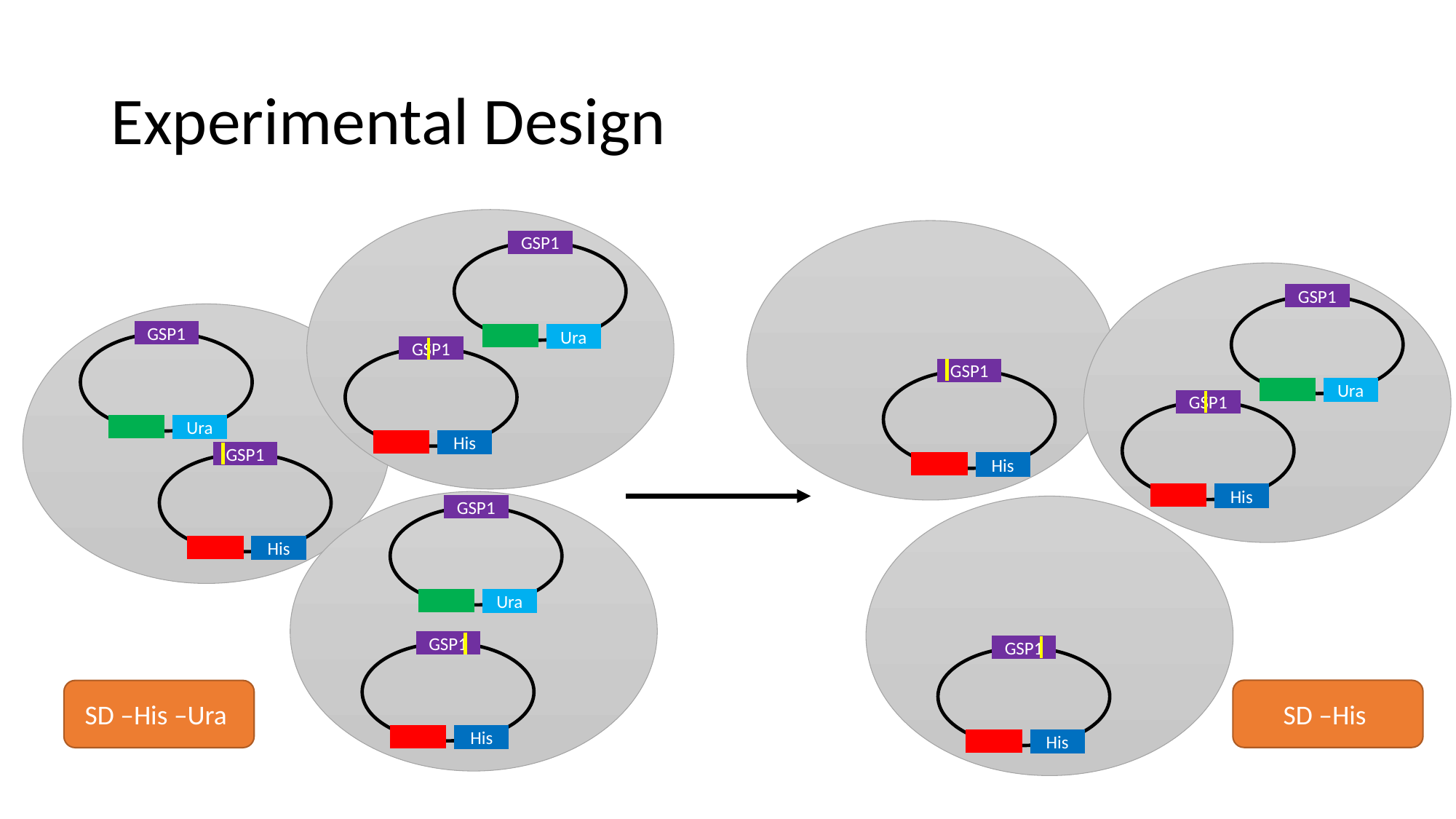

# Experimental Design

GSP1

Ura
GSP1

His

GSP1

His

GSP1

Ura
GSP1

His

GSP1

Ura
GSP1

His

GSP1

Ura
GSP1

His

GSP1

His
SD –His
SD –His –Ura